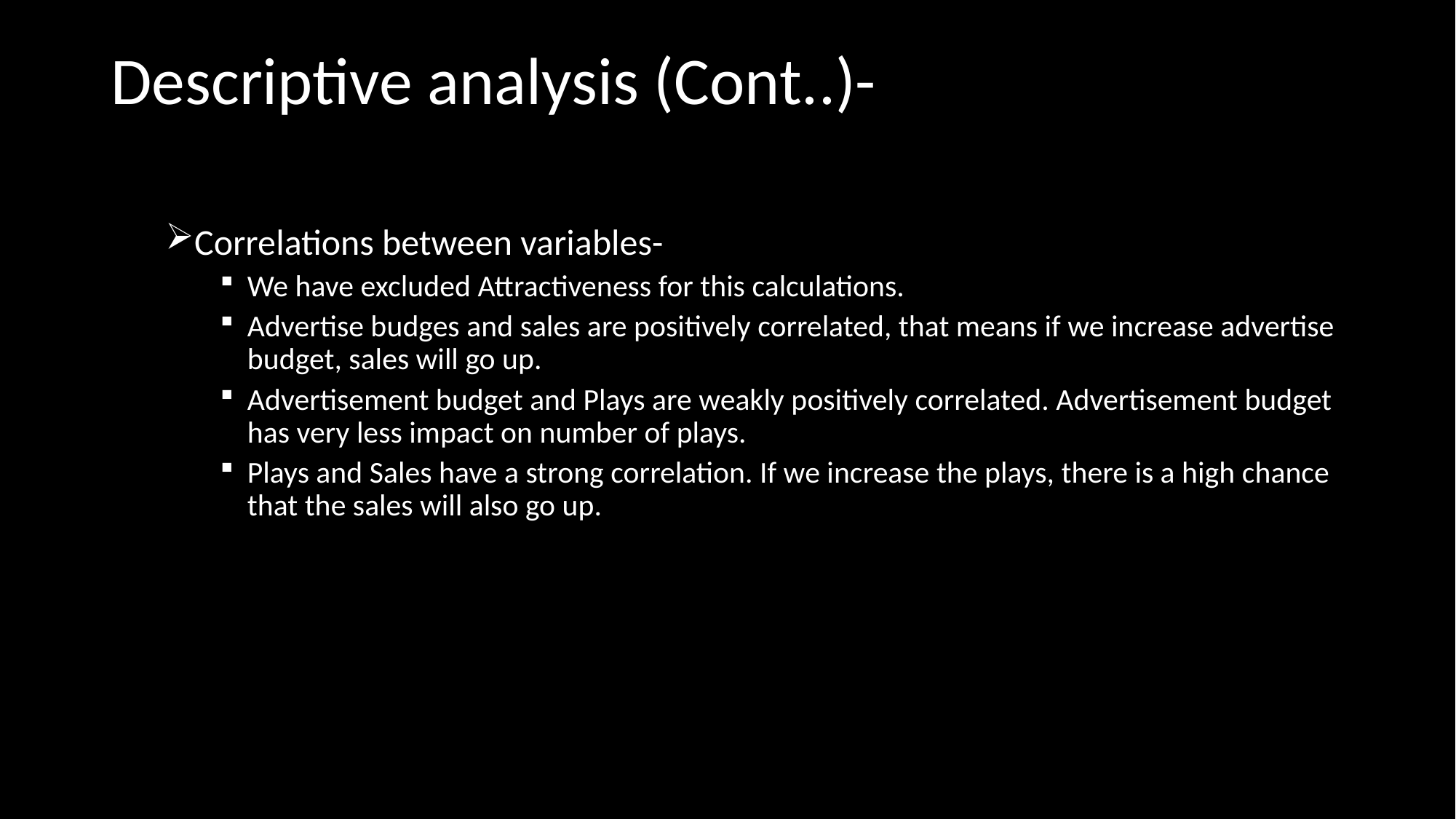

# Descriptive analysis (Cont..)-
Correlations between variables-
We have excluded Attractiveness for this calculations.
Advertise budges and sales are positively correlated, that means if we increase advertise budget, sales will go up.
Advertisement budget and Plays are weakly positively correlated. Advertisement budget has very less impact on number of plays.
Plays and Sales have a strong correlation. If we increase the plays, there is a high chance that the sales will also go up.